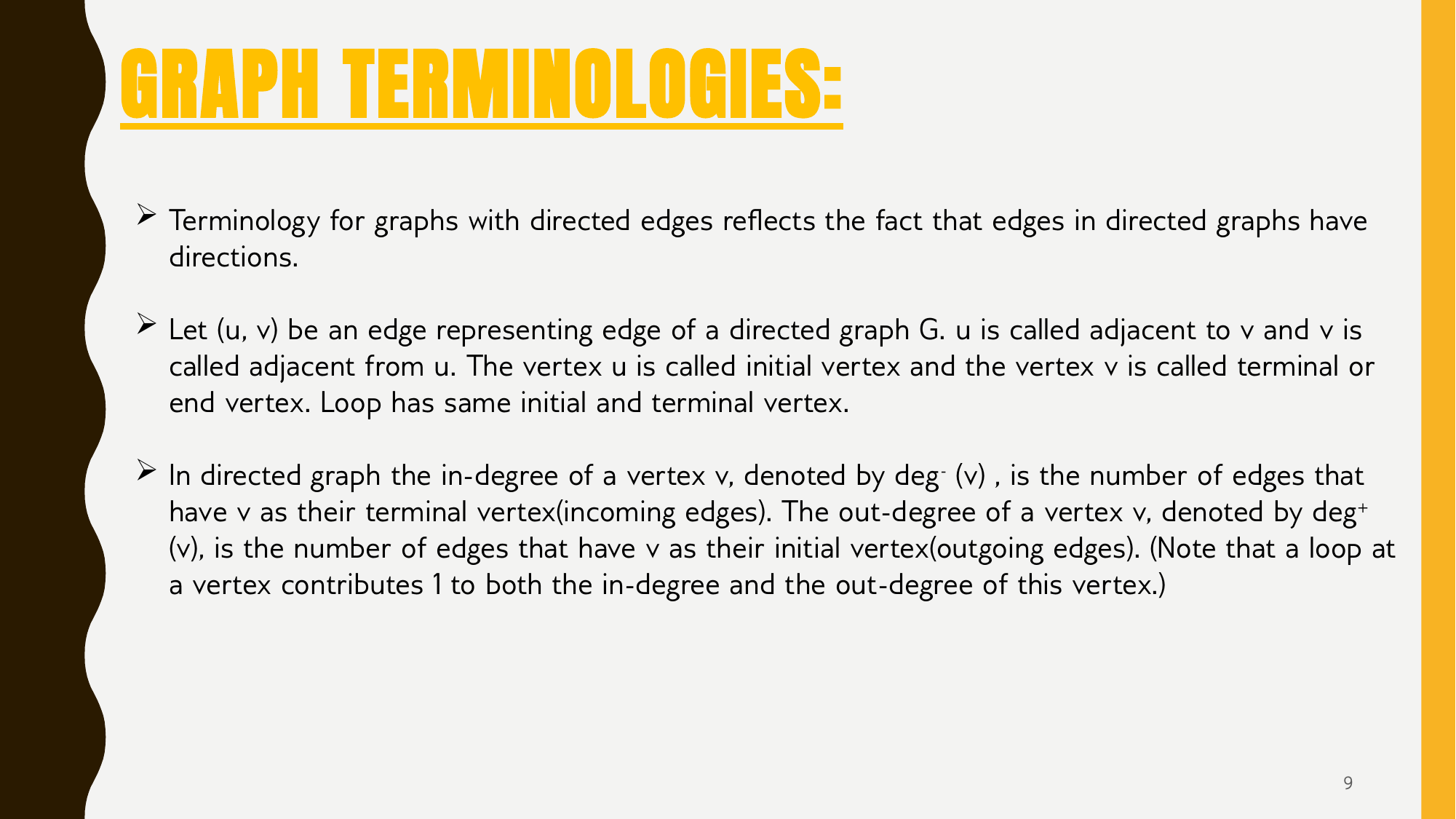

# Graph terminologies:
Terminology for graphs with directed edges reflects the fact that edges in directed graphs have directions.

Let (u, v) be an edge representing edge of a directed graph G. u is called adjacent to v and v is called adjacent from u. The vertex u is called initial vertex and the vertex v is called terminal or end vertex. Loop has same initial and terminal vertex.

In directed graph the in-degree of a vertex v, denoted by deg- (v) , is the number of edges that have v as their terminal vertex(incoming edges). The out-degree of a vertex v, denoted by deg+ (v), is the number of edges that have v as their initial vertex(outgoing edges). (Note that a loop at a vertex contributes 1 to both the in-degree and the out-degree of this vertex.)
9